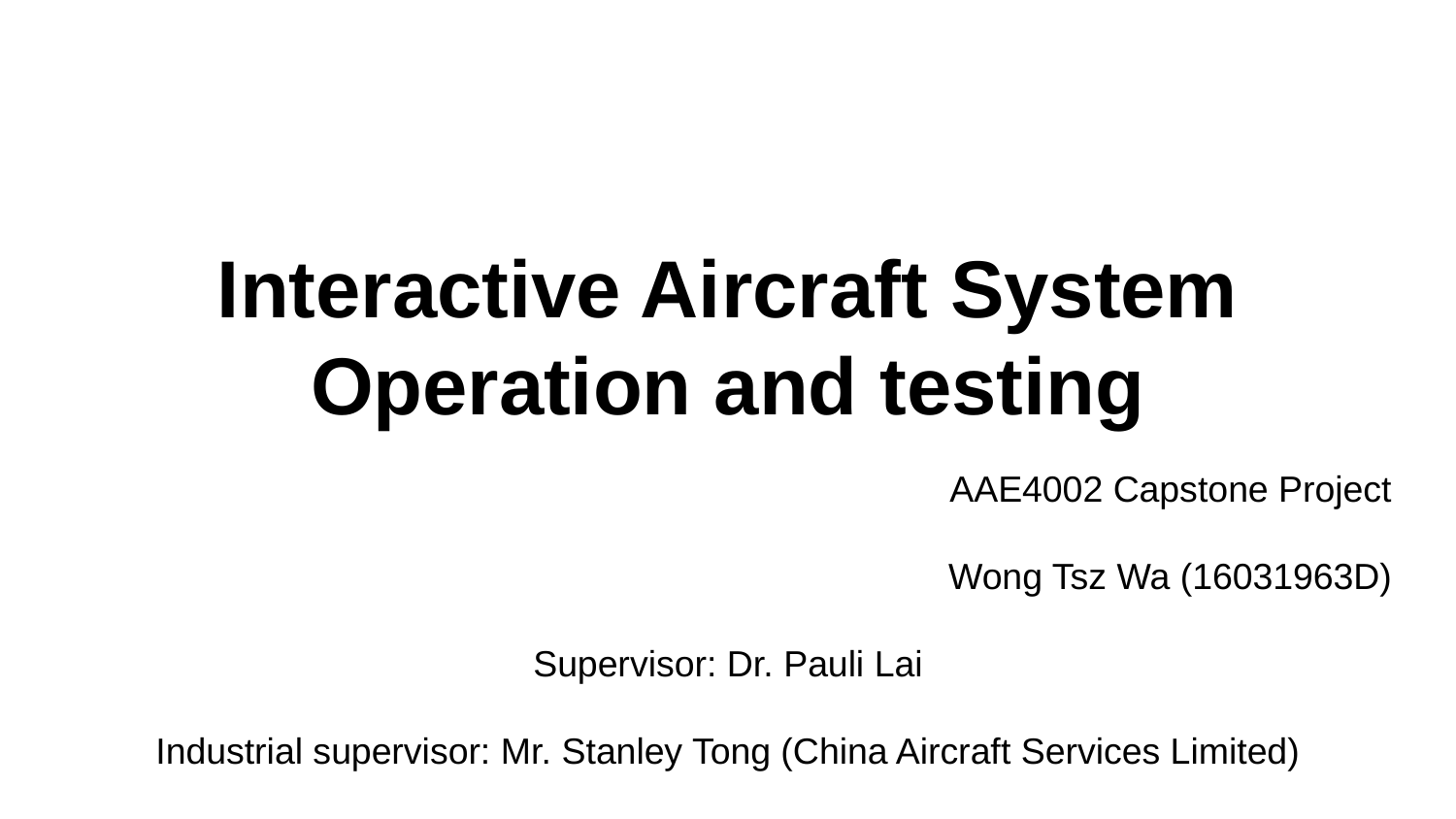

# Interactive Aircraft System Operation and testing
AAE4002 Capstone Project

Wong Tsz Wa (16031963D)

Supervisor: Dr. Pauli Lai
Industrial supervisor: Mr. Stanley Tong (China Aircraft Services Limited)